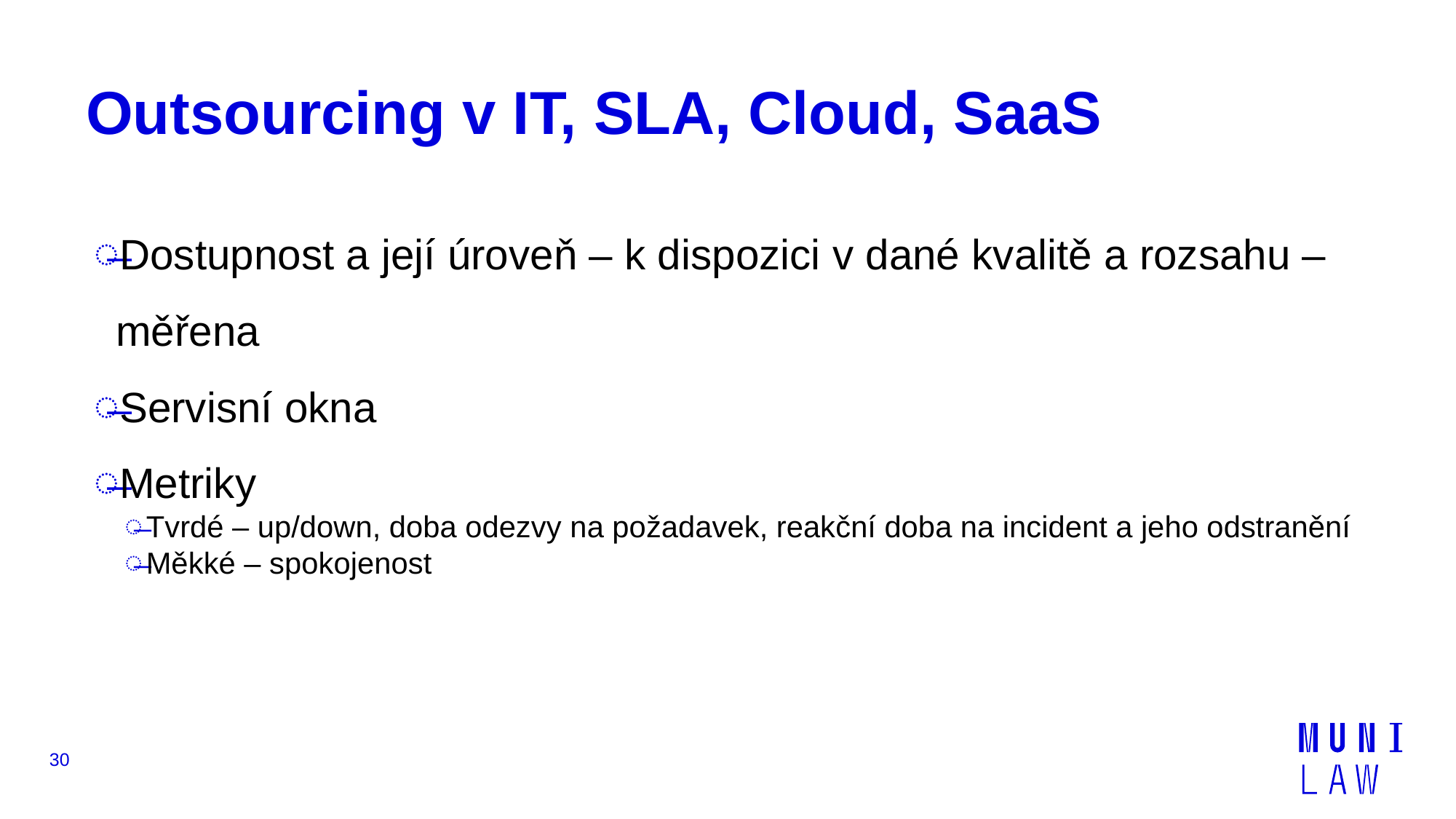

# Outsourcing v IT, SLA, Cloud, SaaS
Dostupnost a její úroveň – k dispozici v dané kvalitě a rozsahu – měřena
Servisní okna
Metriky
Tvrdé – up/down, doba odezvy na požadavek, reakční doba na incident a jeho odstranění
Měkké – spokojenost

30